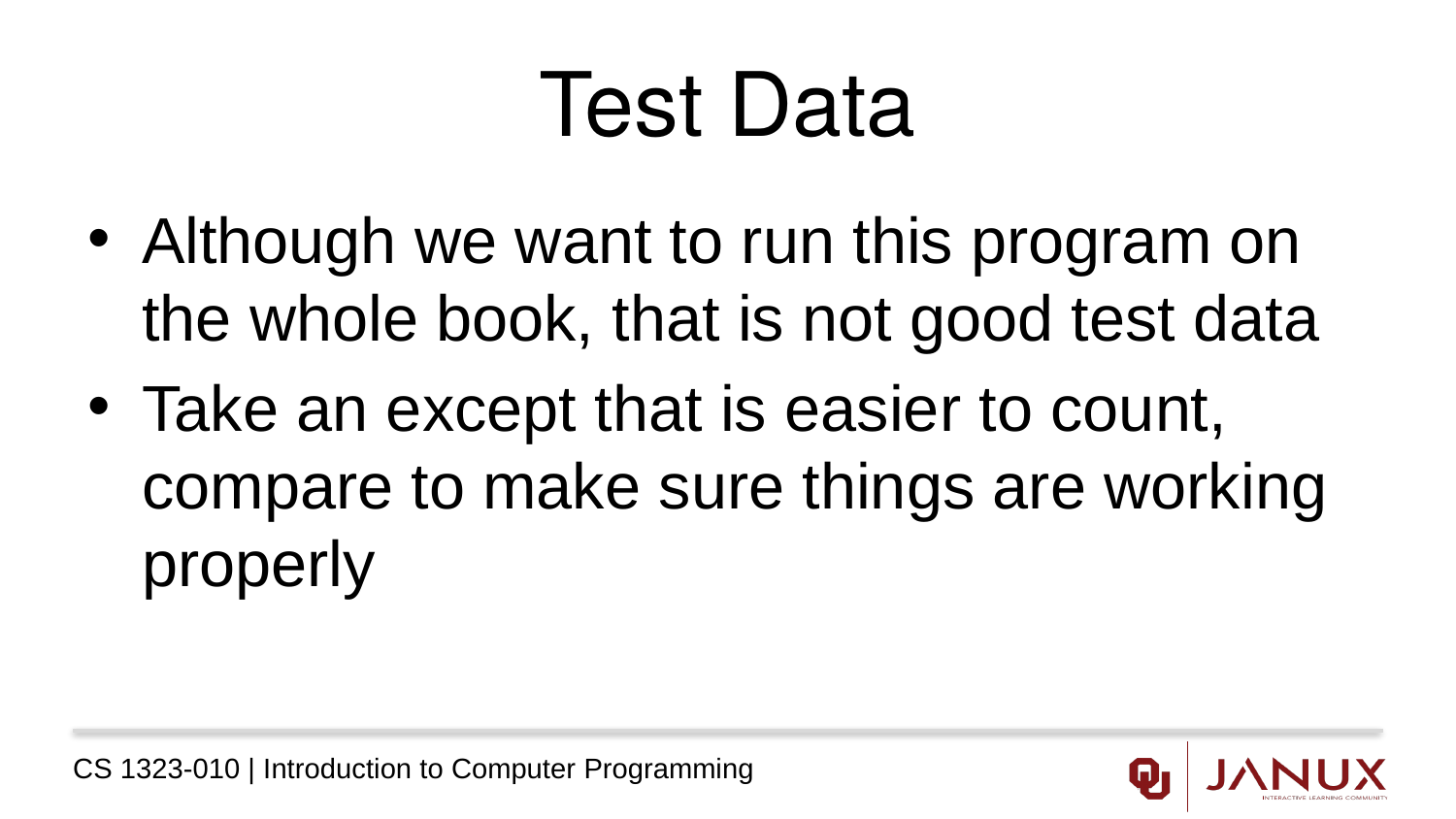

# Test Data
Although we want to run this program on the whole book, that is not good test data
Take an except that is easier to count, compare to make sure things are working properly